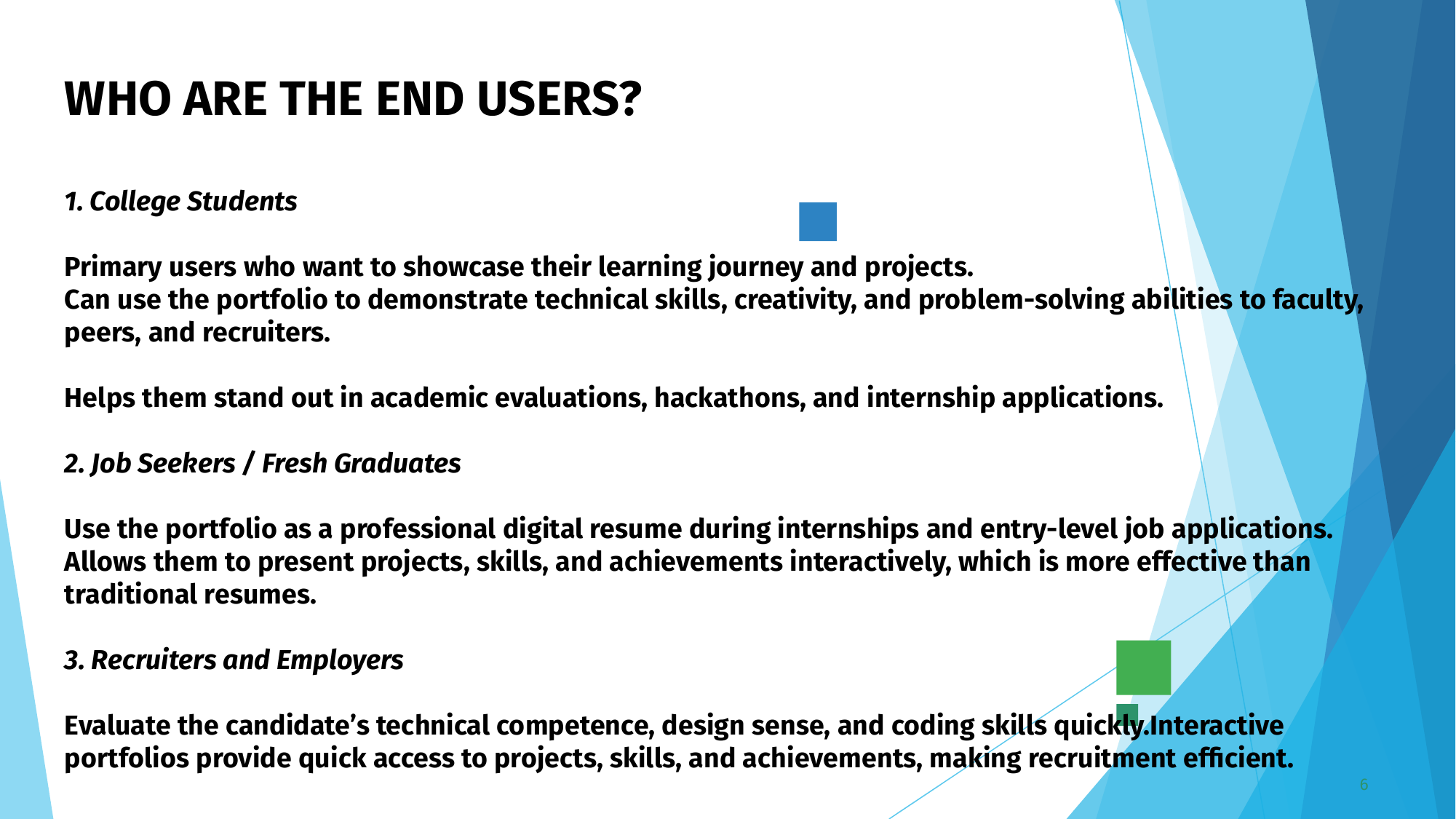

# WHO ARE THE END USERS? 1. College Students Primary users who want to showcase their learning journey and projects. Can use the portfolio to demonstrate technical skills, creativity, and problem-solving abilities to faculty, peers, and recruiters. Helps them stand out in academic evaluations, hackathons, and internship applications. 2. Job Seekers / Fresh Graduates Use the portfolio as a professional digital resume during internships and entry-level job applications. Allows them to present projects, skills, and achievements interactively, which is more effective than traditional resumes. 3. Recruiters and Employers Evaluate the candidate’s technical competence, design sense, and coding skills quickly.Interactive portfolios provide quick access to projects, skills, and achievements, making recruitment efficient.

6